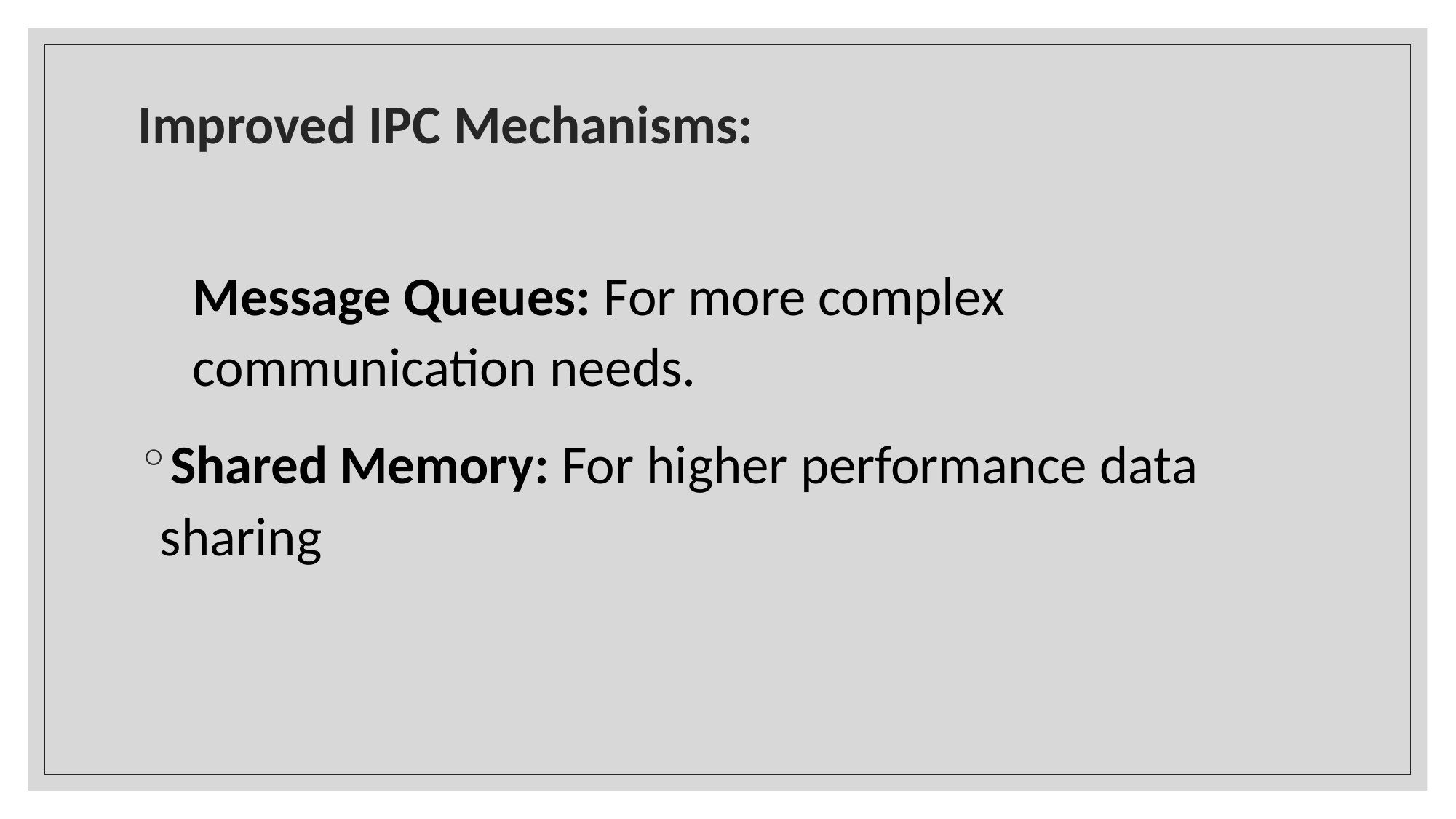

# Improved IPC Mechanisms:
Message Queues: For more complex communication needs.
Shared Memory: For higher performance data sharing